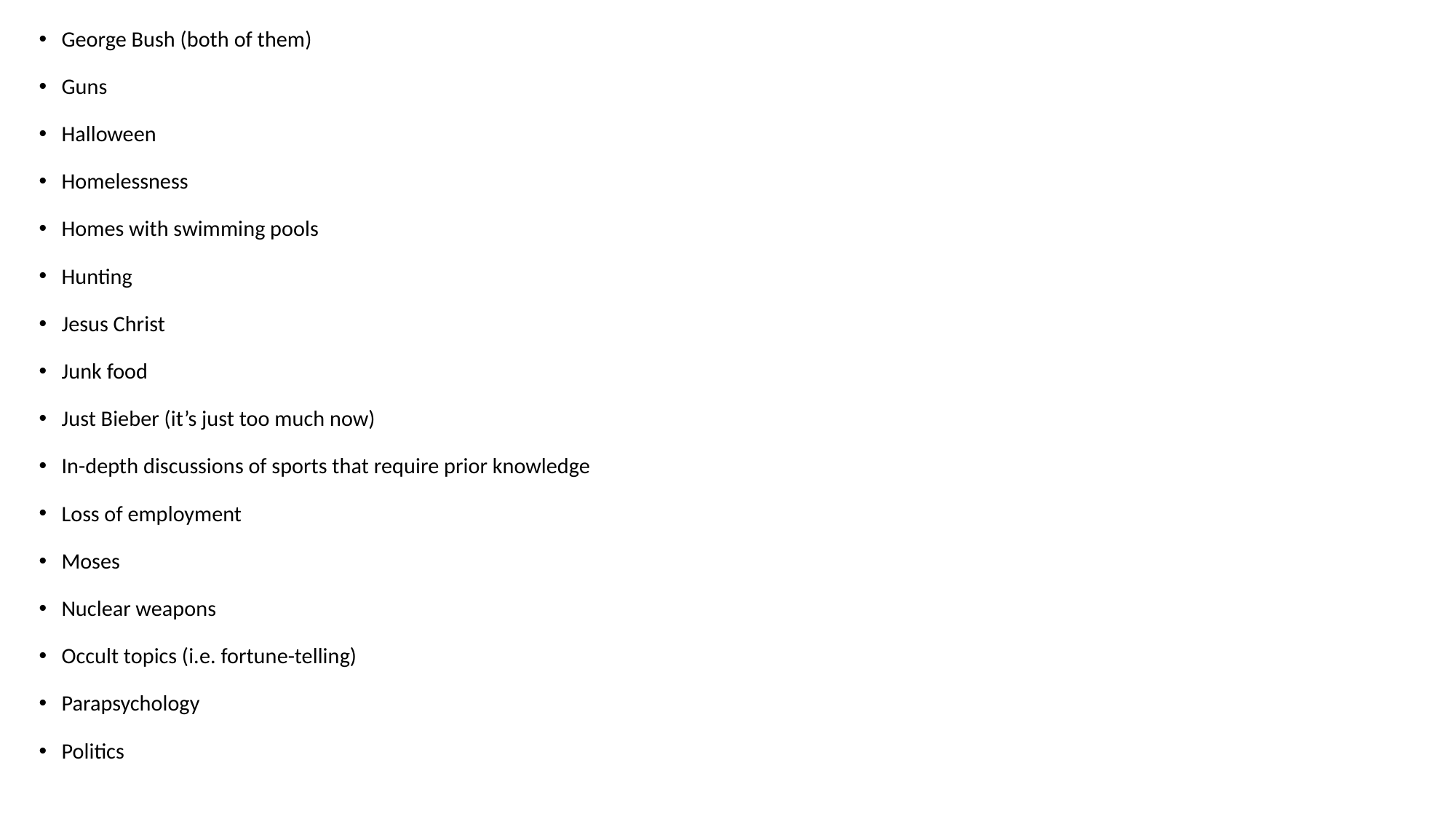

George Bush (both of them)

Guns

Halloween

Homelessness

Homes with swimming pools

Hunting

Jesus Christ

Junk food

Just Bieber (it’s just too much now)

In-depth discussions of sports that require prior knowledge

Loss of employment

Moses

Nuclear weapons

Occult topics (i.e. fortune-telling)

Parapsychology

Politics